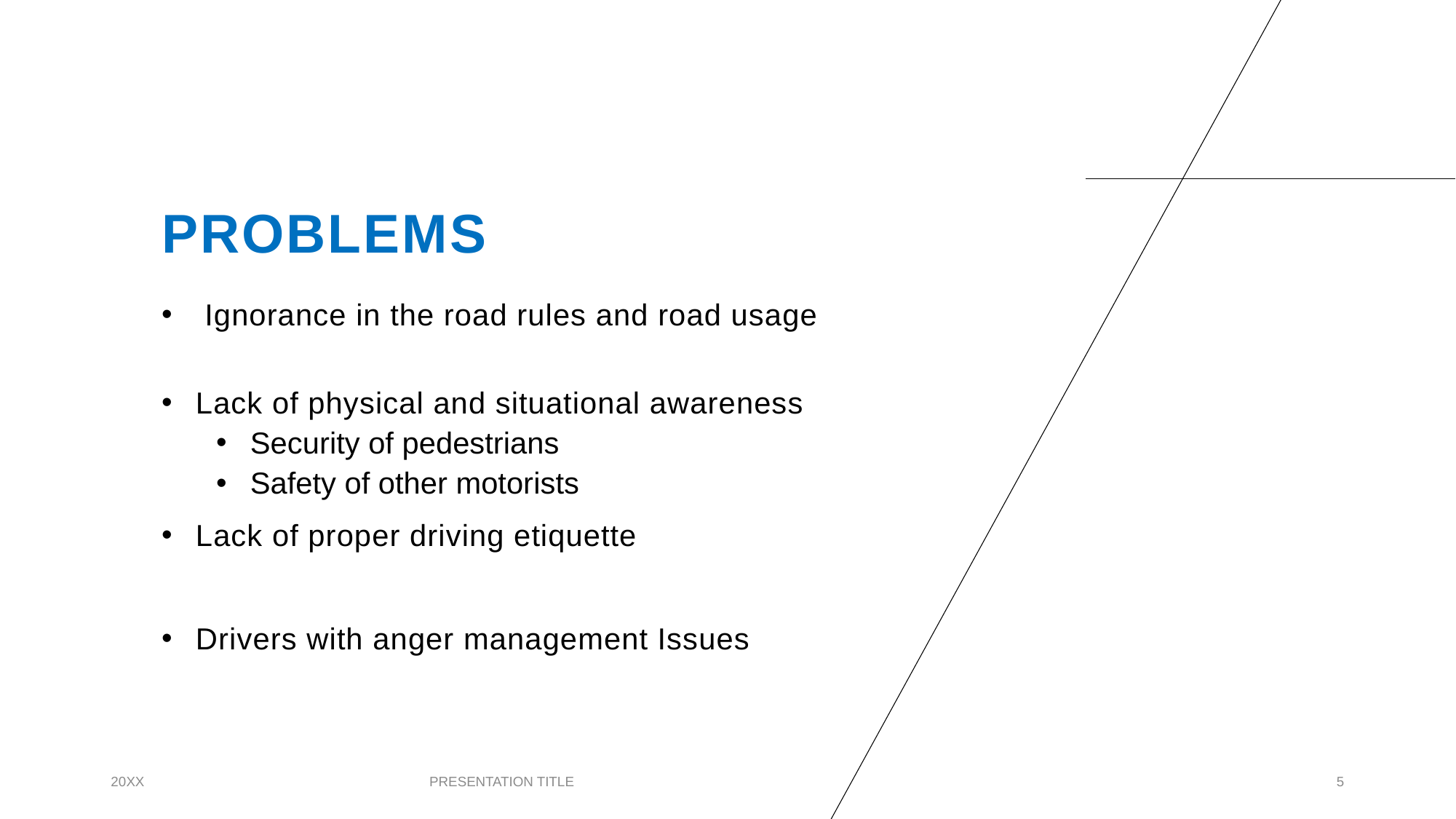

# Problems
 Ignorance in the road rules and road usage

Lack of physical and situational awareness
Security of pedestrians
Safety of other motorists
Lack of proper driving etiquette

Drivers with anger management Issues
20XX
PRESENTATION TITLE
5